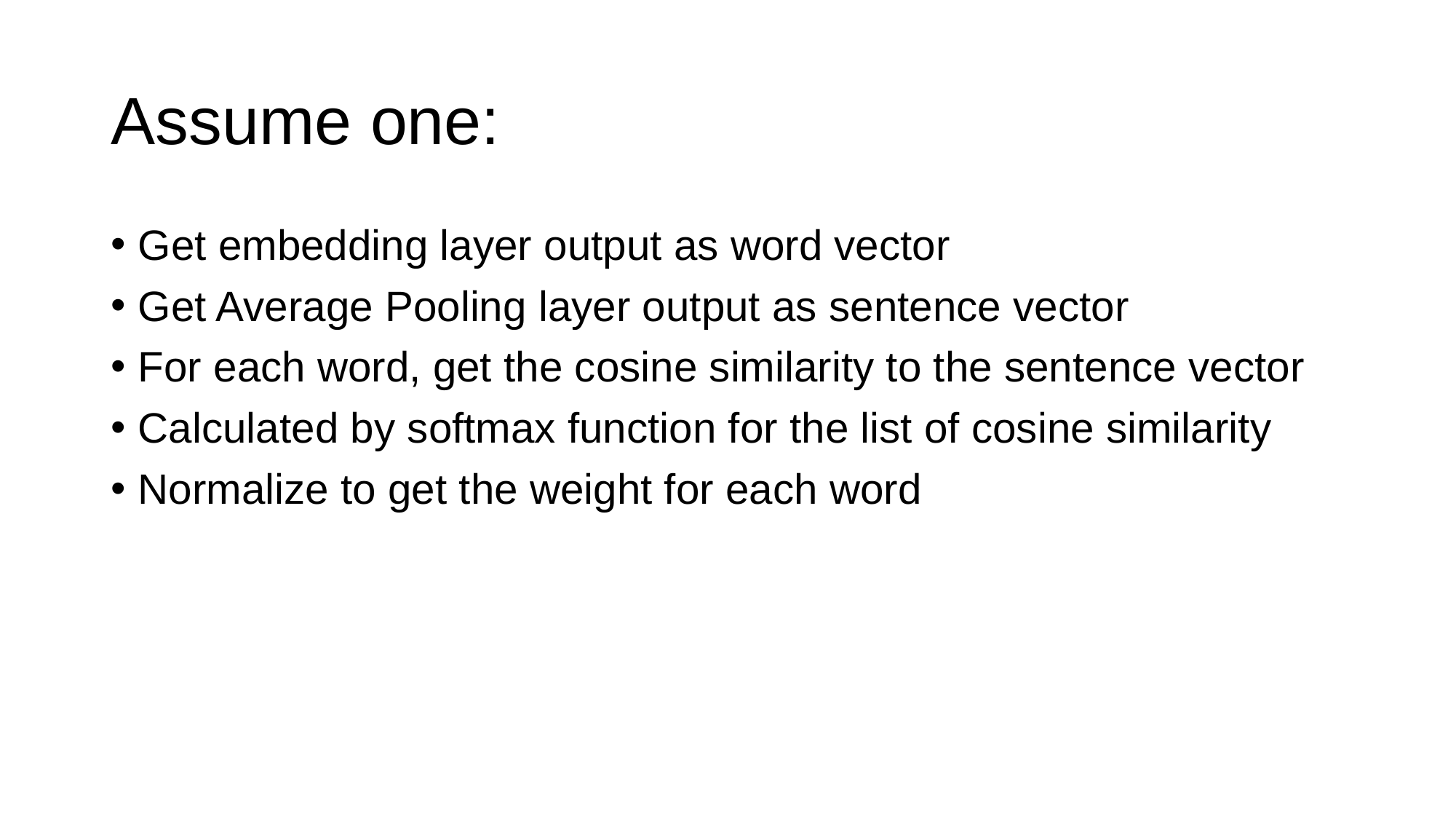

# Assume one:
Get embedding layer output as word vector
Get Average Pooling layer output as sentence vector
For each word, get the cosine similarity to the sentence vector
Calculated by softmax function for the list of cosine similarity
Normalize to get the weight for each word